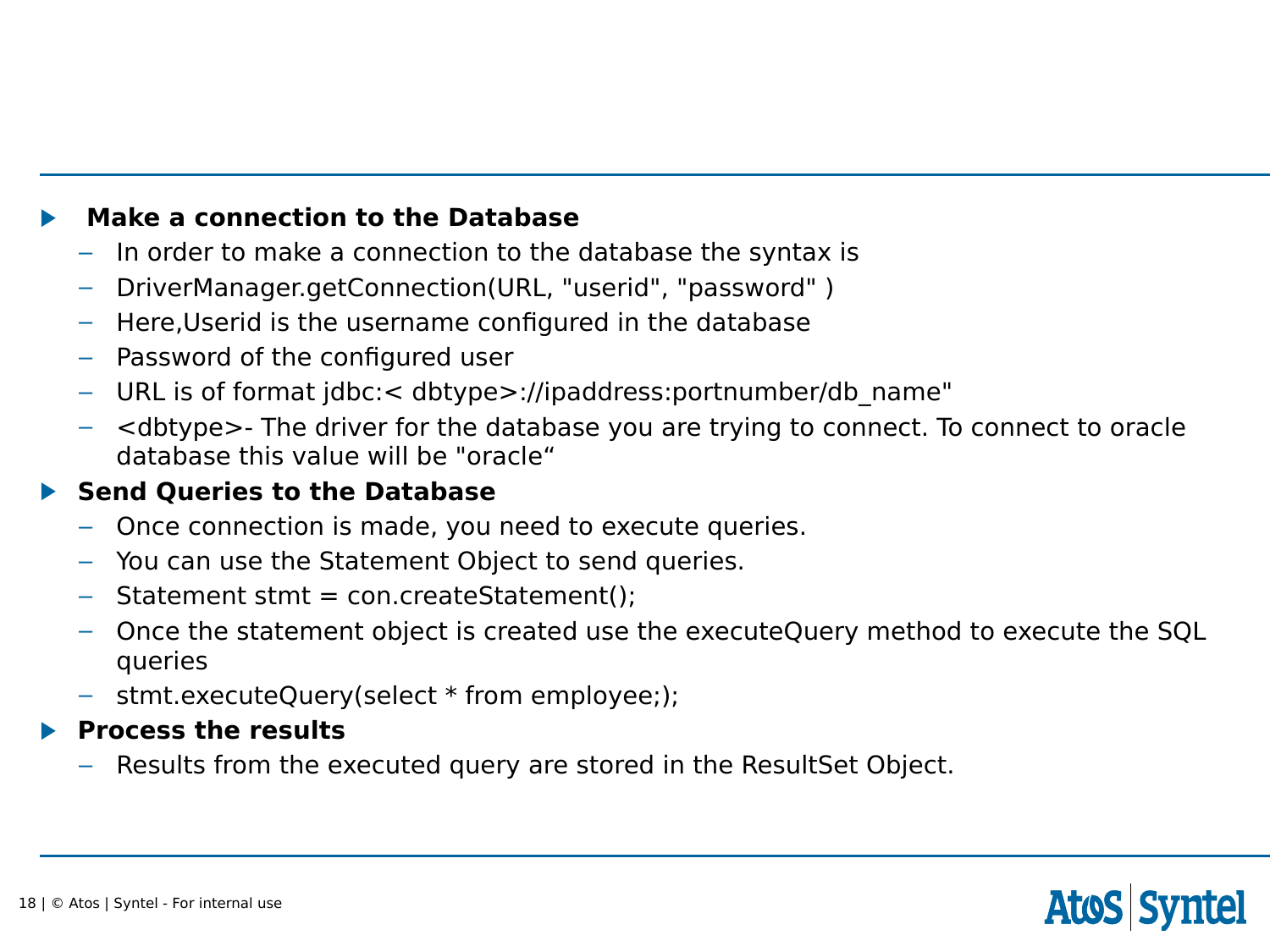

Make a connection to the Database
In order to make a connection to the database the syntax is
DriverManager.getConnection(URL, "userid", "password" )
Here,Userid is the username configured in the database
Password of the configured user
URL is of format jdbc:< dbtype>://ipaddress:portnumber/db_name"
<dbtype>- The driver for the database you are trying to connect. To connect to oracle database this value will be "oracle“
Send Queries to the Database
Once connection is made, you need to execute queries.
You can use the Statement Object to send queries.
Statement stmt = con.createStatement();
Once the statement object is created use the executeQuery method to execute the SQL queries
stmt.executeQuery(select * from employee;);
Process the results
Results from the executed query are stored in the ResultSet Object.